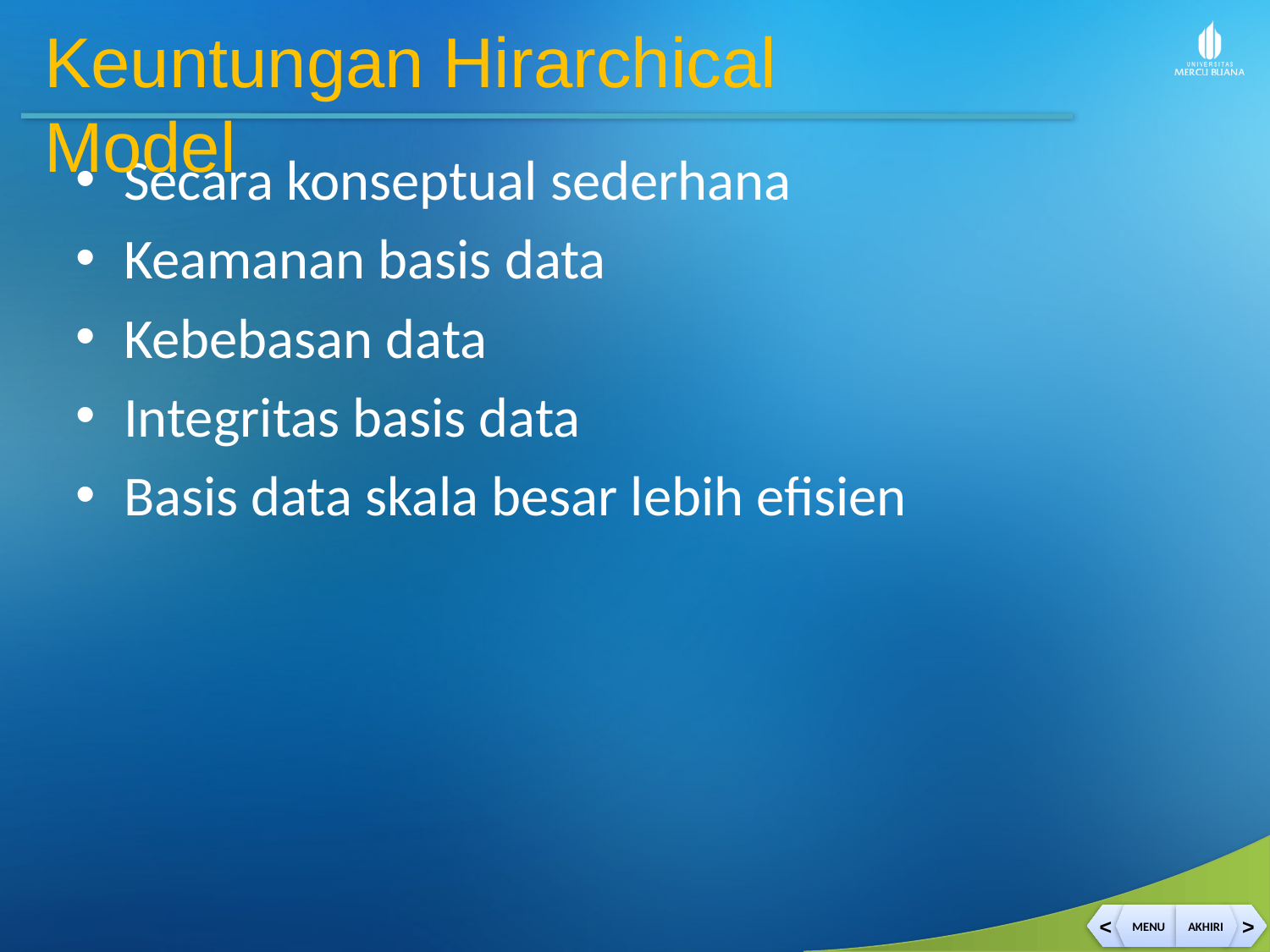

Keuntungan Hirarchical Model
Secara konseptual sederhana
Keamanan basis data
Kebebasan data
Integritas basis data
Basis data skala besar lebih efisien